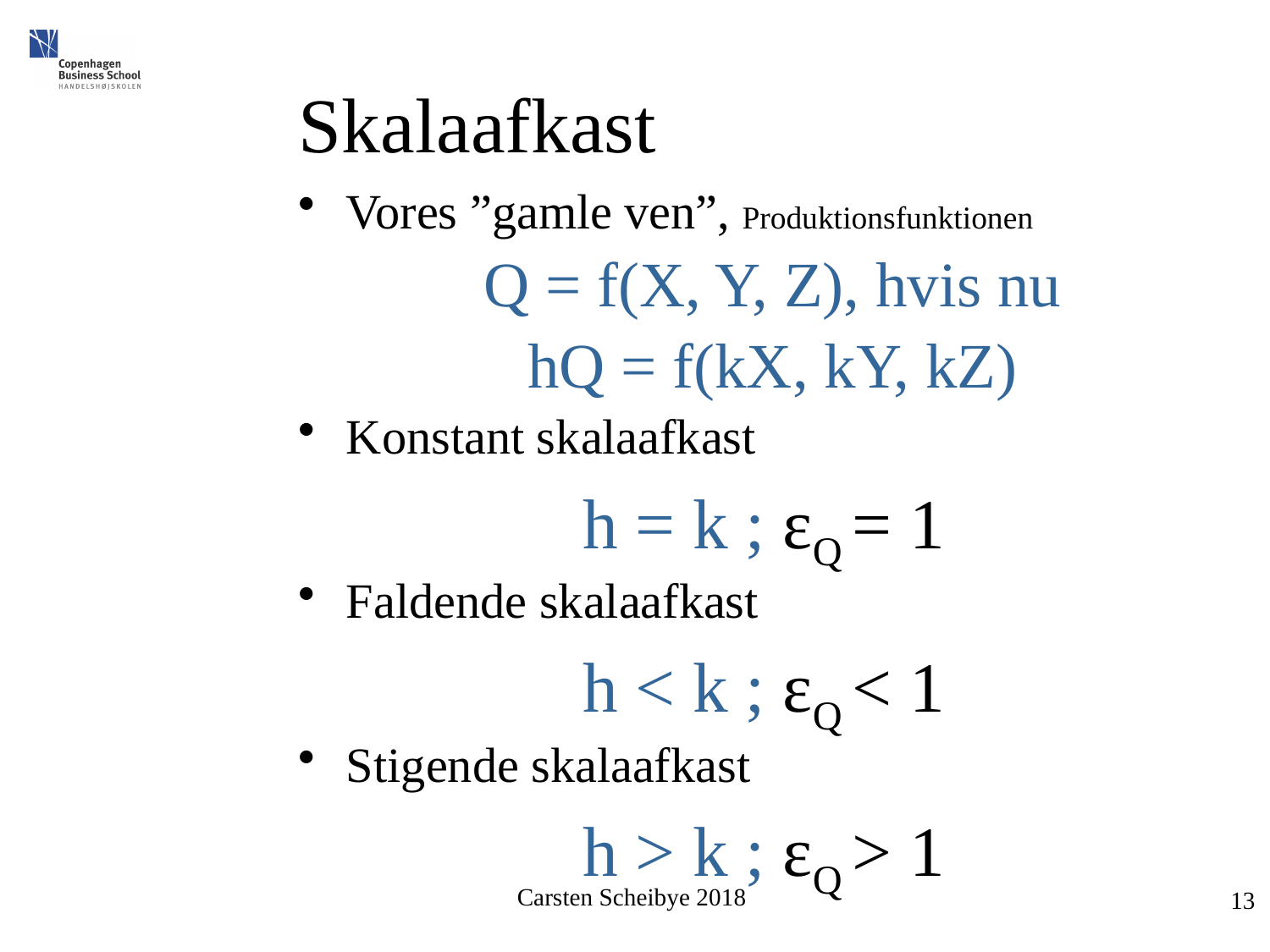

# Skalaafkast
Vores ”gamle ven”, Produktionsfunktionen
Q = f(X, Y, Z), hvis nu
hQ = f(kX, kY, kZ)
Konstant skalaafkast
h = k ; εQ = 1
Faldende skalaafkast
h < k ; εQ < 1
Stigende skalaafkast
h > k ; εQ > 1
13